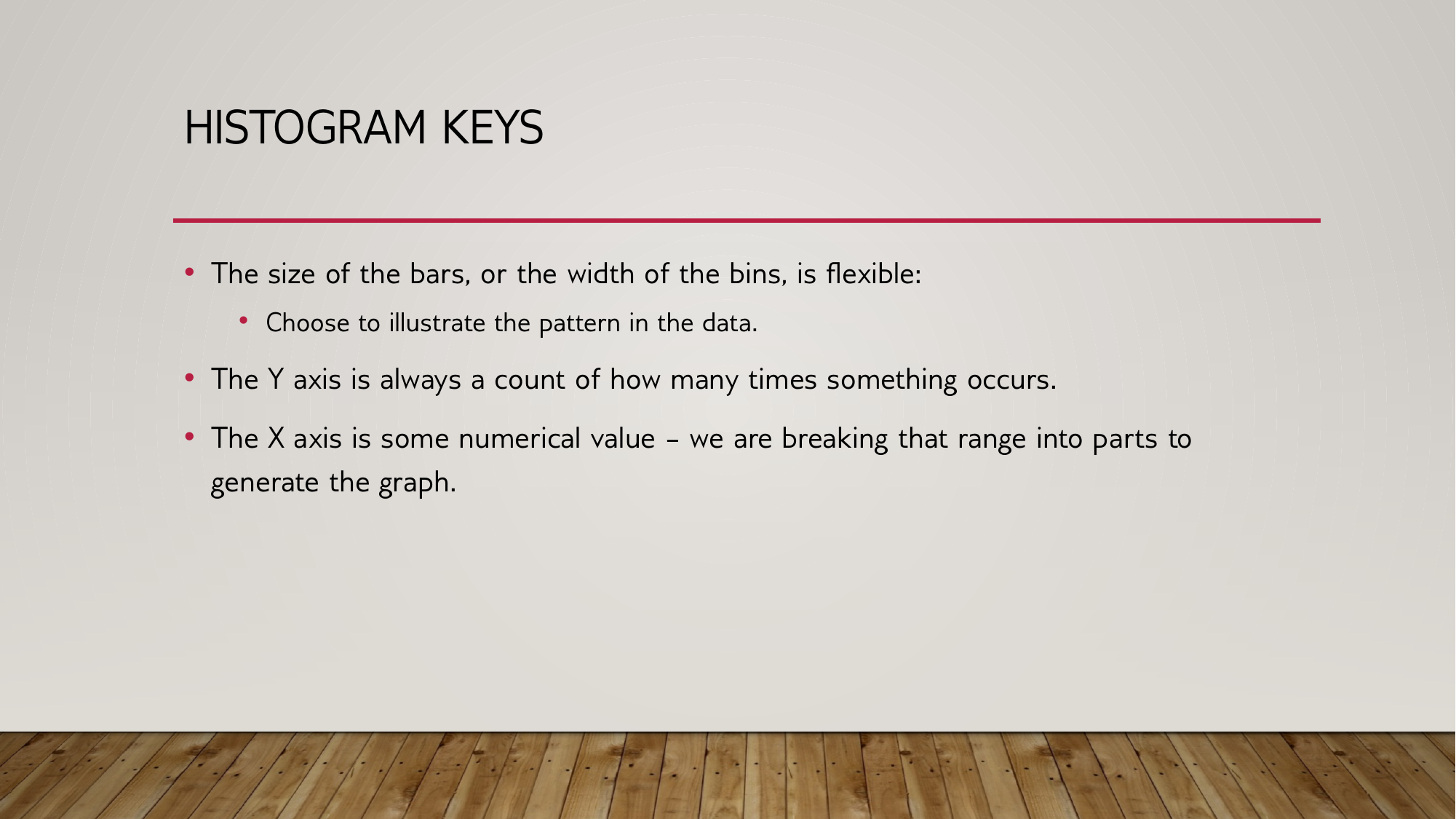

# Histogram Keys
The size of the bars, or the width of the bins, is flexible:
Choose to illustrate the pattern in the data.
The Y axis is always a count of how many times something occurs.
The X axis is some numerical value – we are breaking that range into parts to generate the graph.